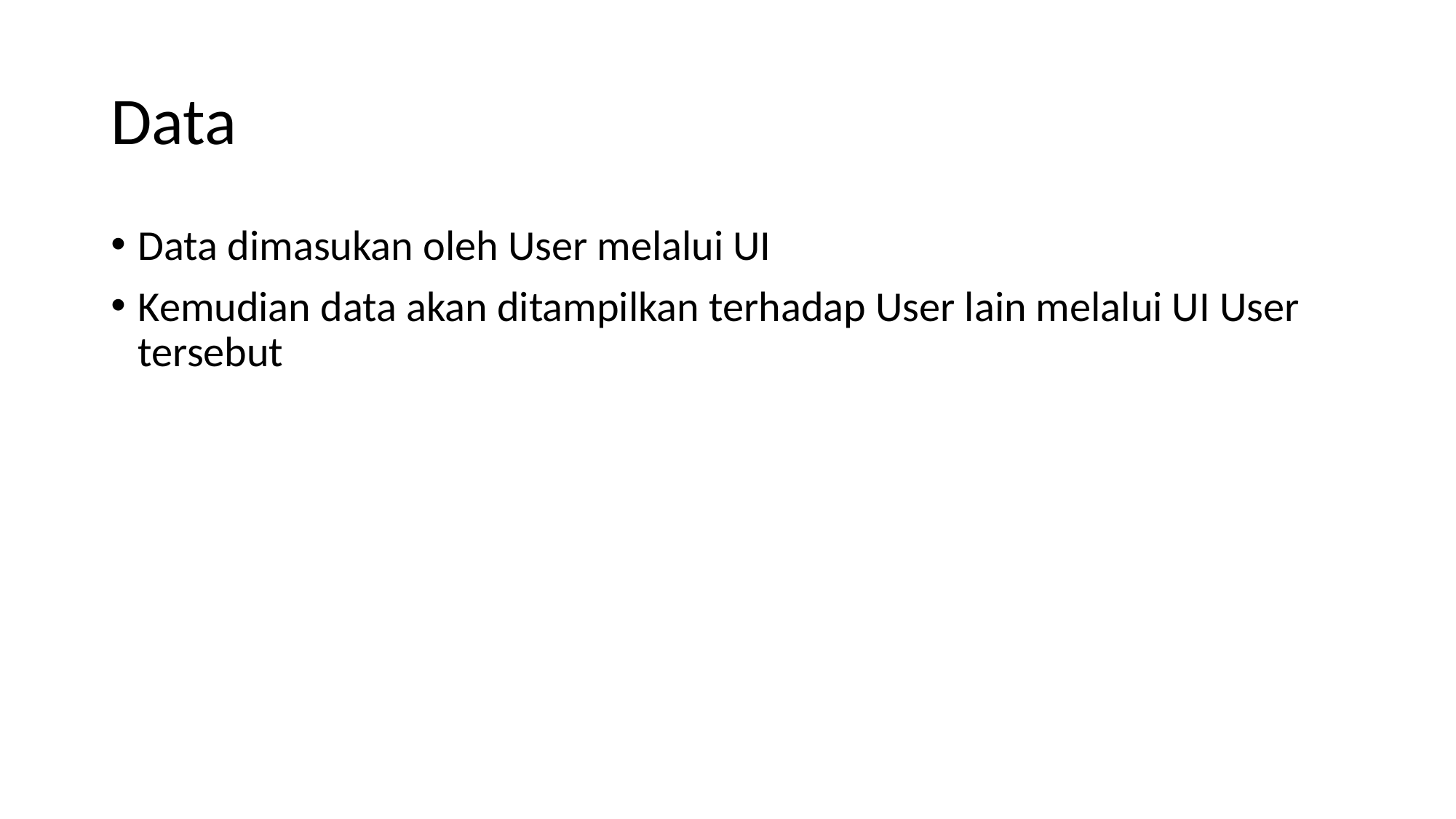

# Data
Data dimasukan oleh User melalui UI
Kemudian data akan ditampilkan terhadap User lain melalui UI User tersebut